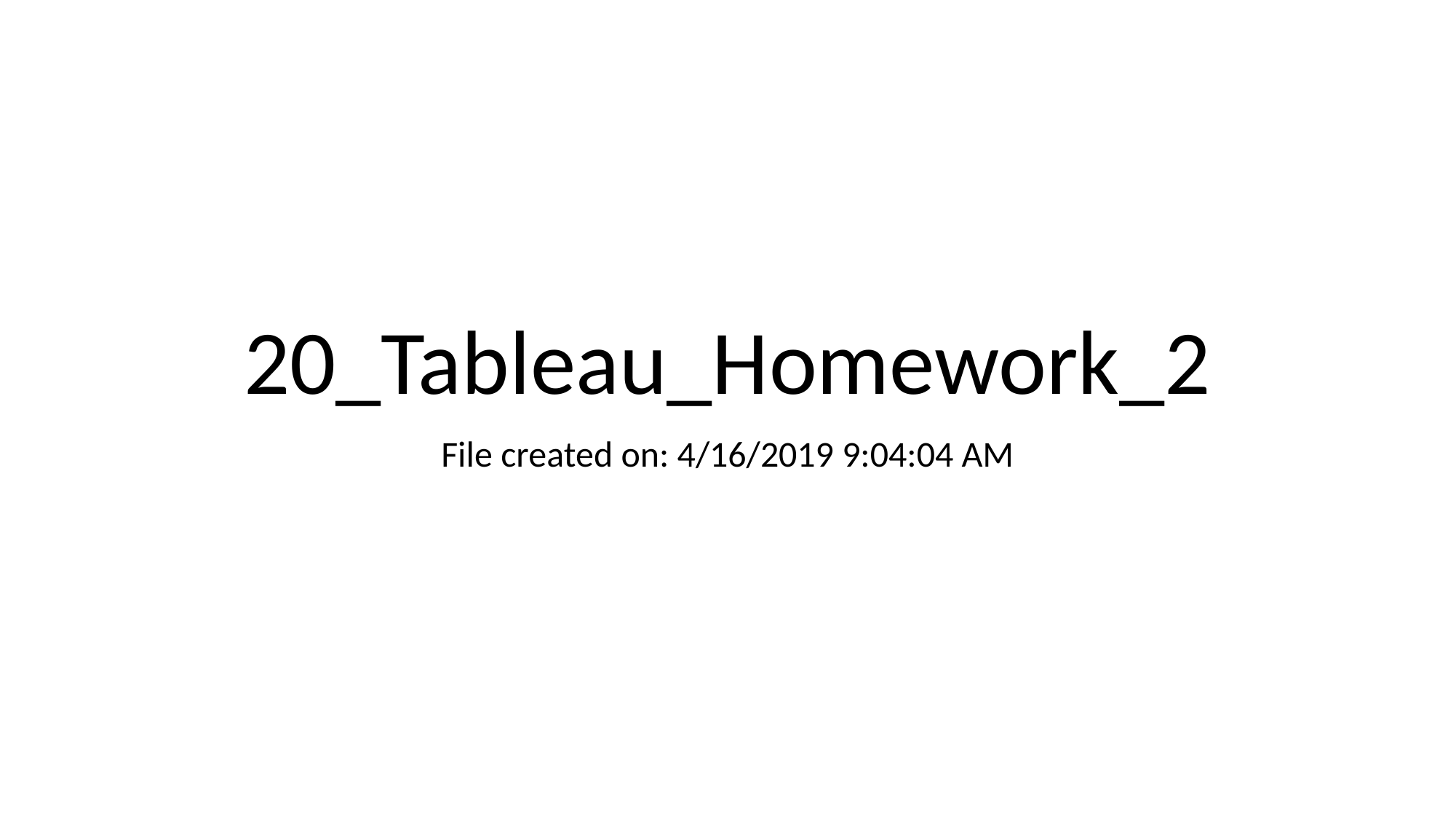

# 20_Tableau_Homework_2
File created on: 4/16/2019 9:04:04 AM